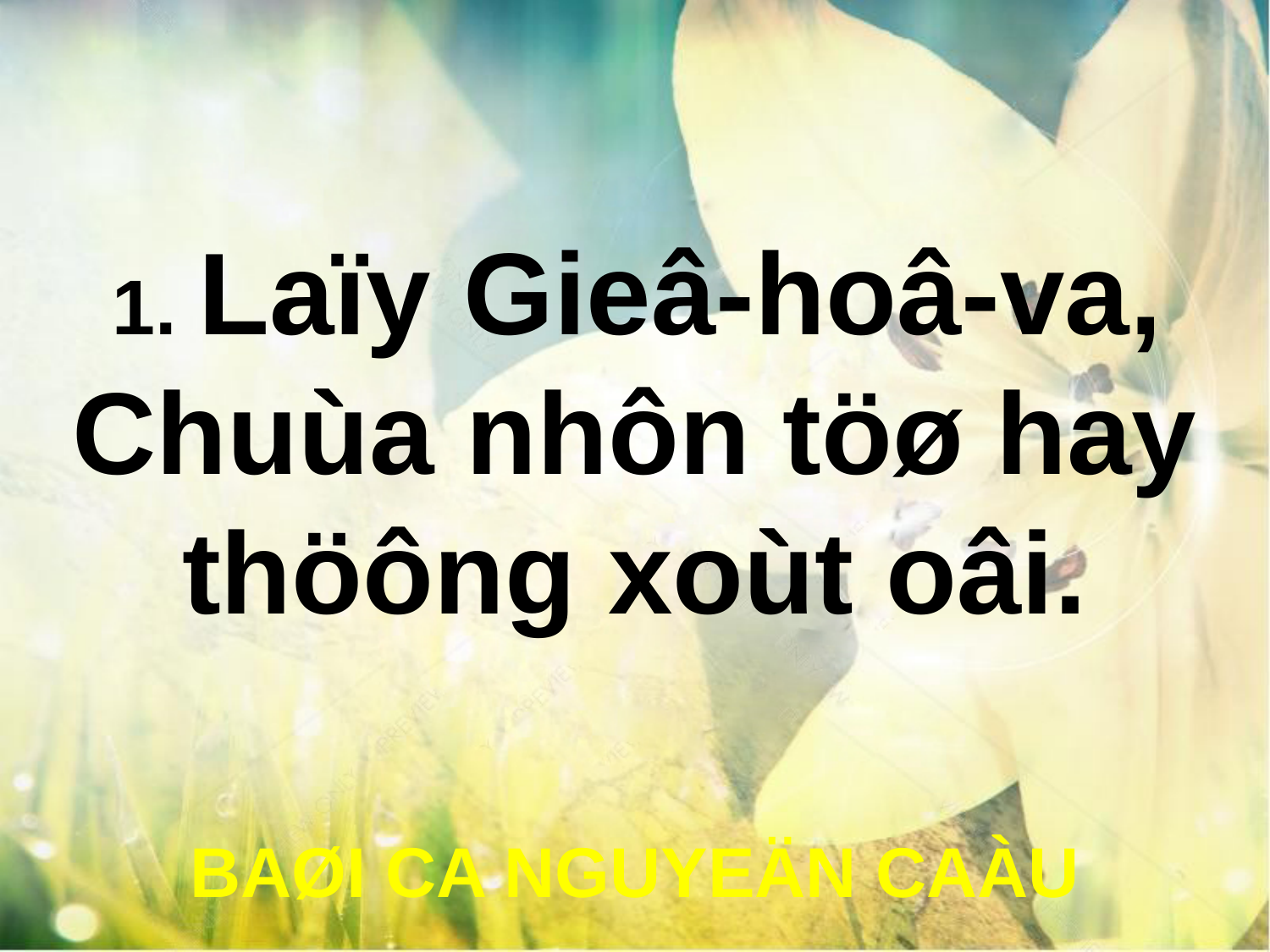

1. Laïy Gieâ-hoâ-va,
Chuùa nhôn töø hay thöông xoùt oâi.
BAØI CA NGUYEÄN CAÀU